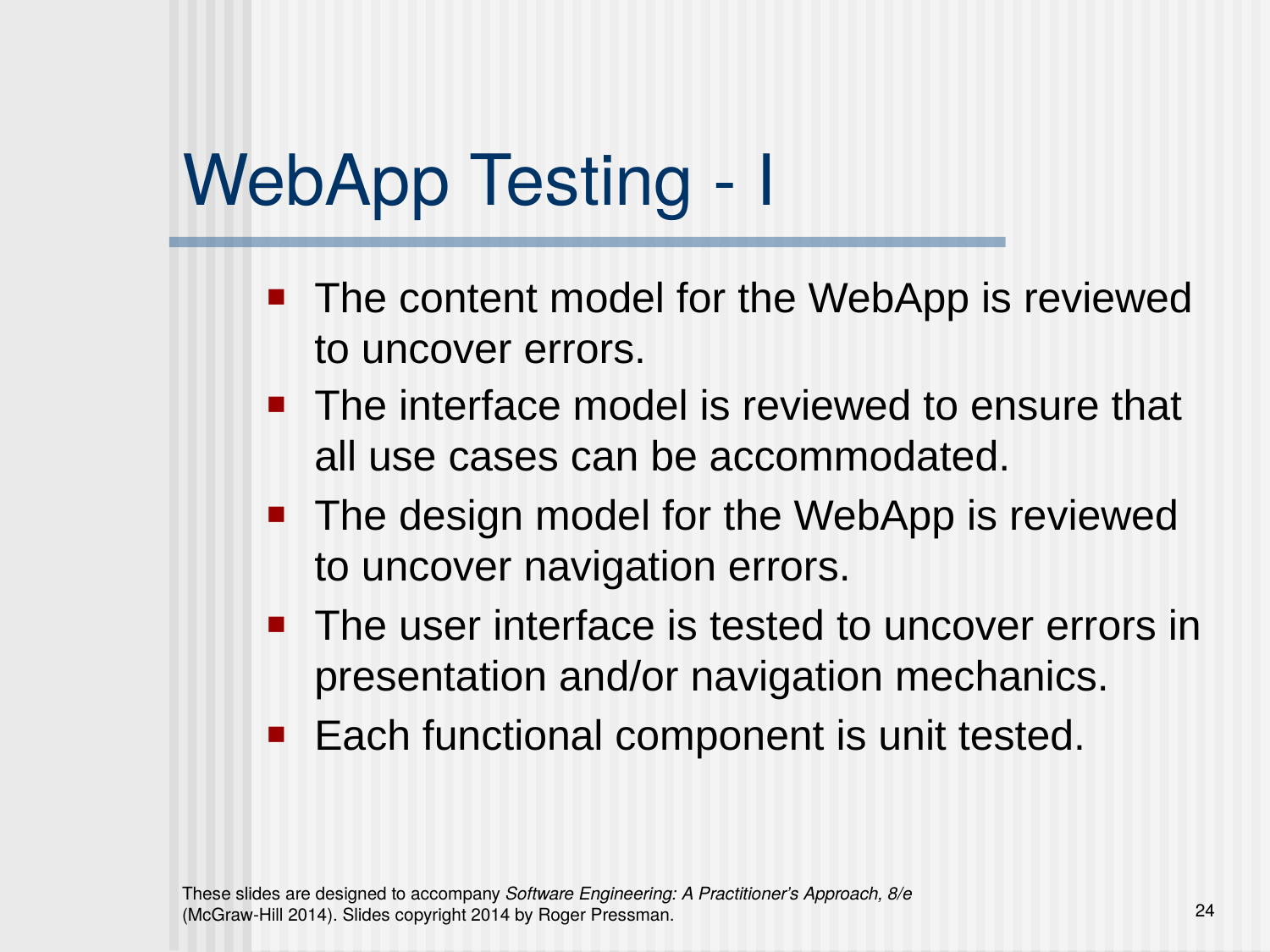

# WebApp Testing - I
The content model for the WebApp is reviewed to uncover errors.
The interface model is reviewed to ensure that all use cases can be accommodated.
The design model for the WebApp is reviewed to uncover navigation errors.
The user interface is tested to uncover errors in presentation and/or navigation mechanics.
Each functional component is unit tested.
These slides are designed to accompany Software Engineering: A Practitioner’s Approach, 8/e (McGraw-Hill 2014). Slides copyright 2014 by Roger Pressman.
24